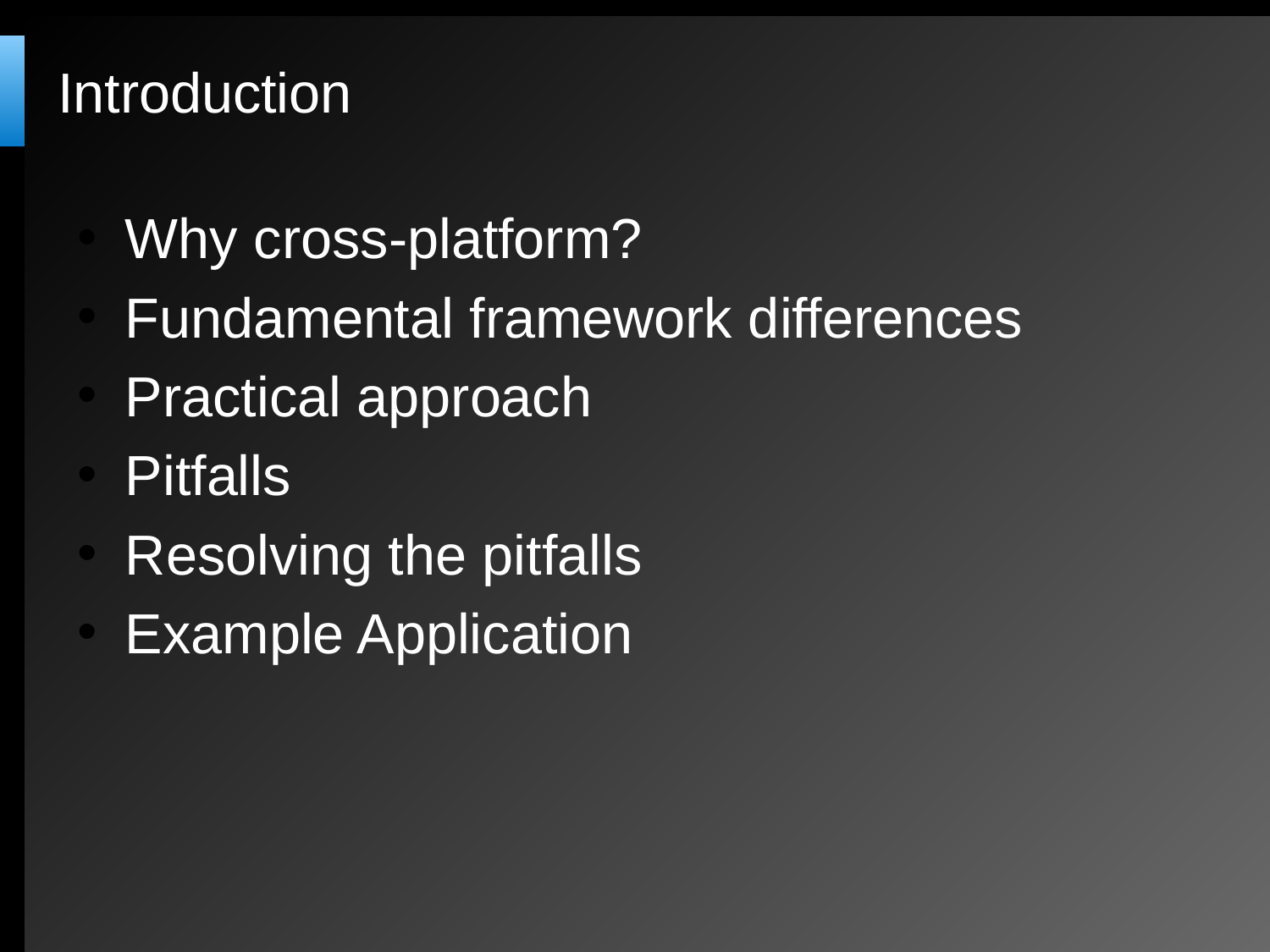

# Introduction
Why cross-platform?
Fundamental framework differences
Practical approach
Pitfalls
Resolving the pitfalls
Example Application